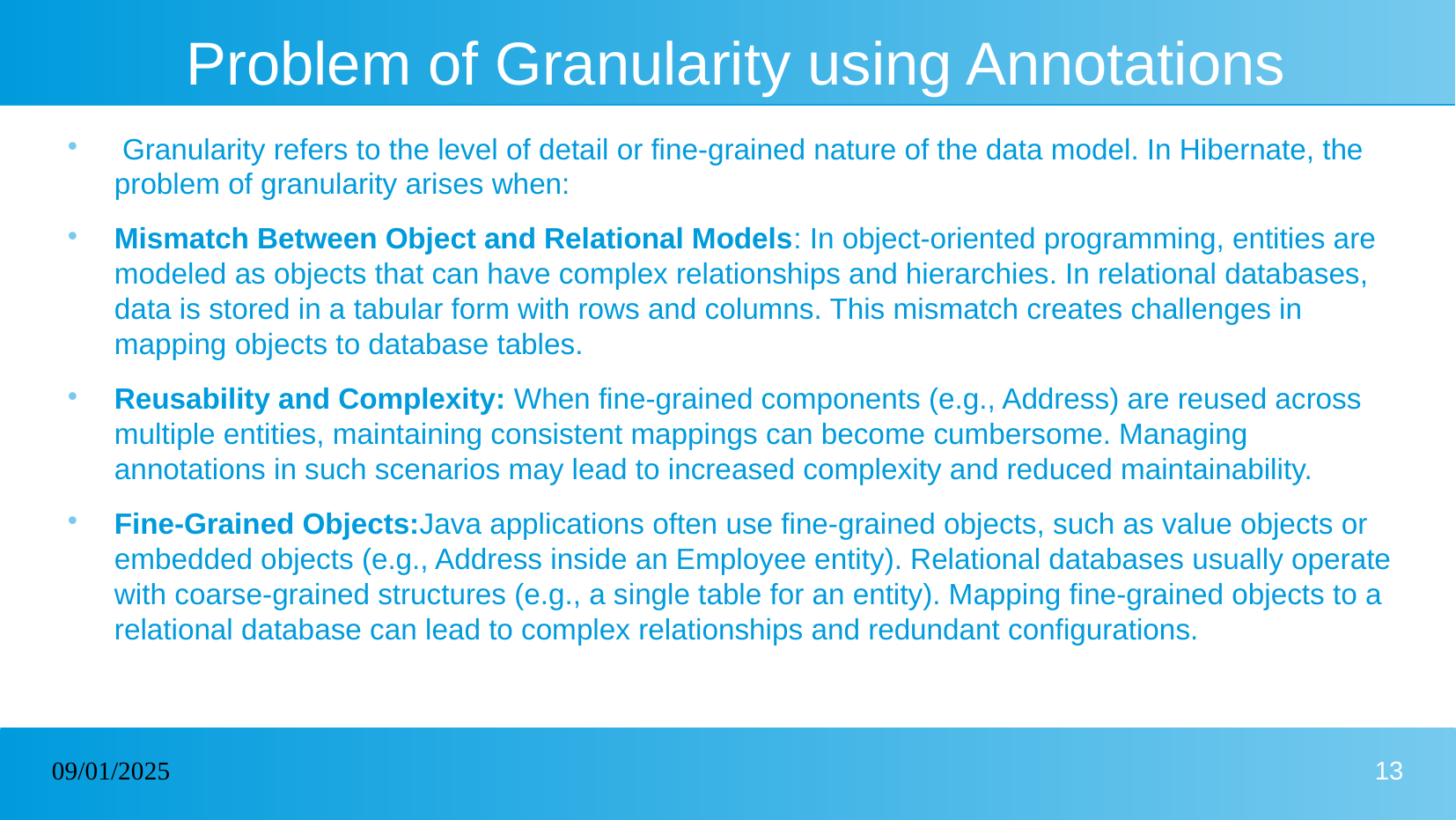

# Problem of Granularity using Annotations
 Granularity refers to the level of detail or fine-grained nature of the data model. In Hibernate, the problem of granularity arises when:
Mismatch Between Object and Relational Models: In object-oriented programming, entities are modeled as objects that can have complex relationships and hierarchies. In relational databases, data is stored in a tabular form with rows and columns. This mismatch creates challenges in mapping objects to database tables.
Reusability and Complexity: When fine-grained components (e.g., Address) are reused across multiple entities, maintaining consistent mappings can become cumbersome. Managing annotations in such scenarios may lead to increased complexity and reduced maintainability.
Fine-Grained Objects:Java applications often use fine-grained objects, such as value objects or embedded objects (e.g., Address inside an Employee entity). Relational databases usually operate with coarse-grained structures (e.g., a single table for an entity). Mapping fine-grained objects to a relational database can lead to complex relationships and redundant configurations.
09/01/2025
13